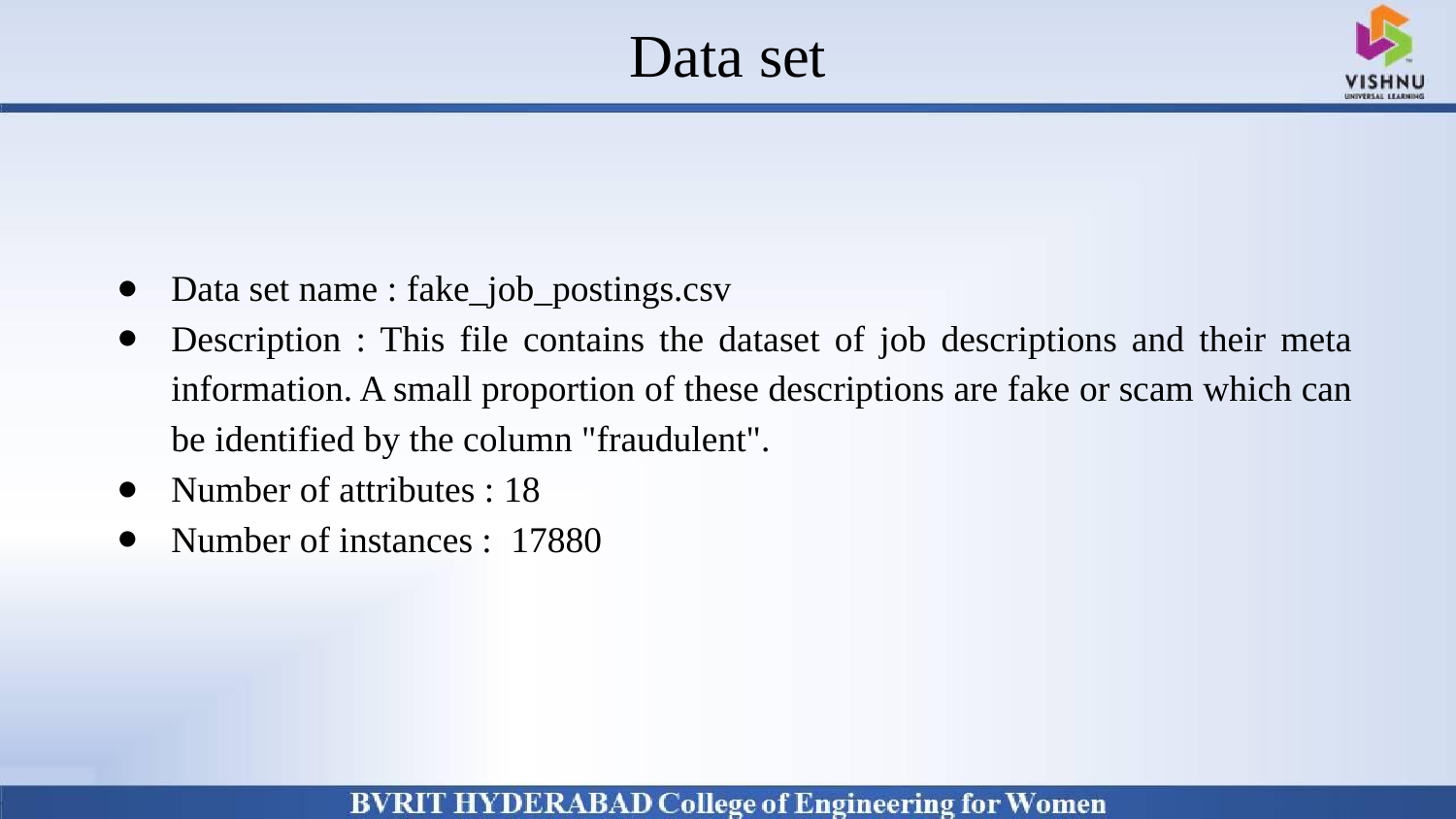

# Data set

Why Should I Study this course?

Examples

BVRIT HYDERABAD College of Engineering for Women
Data set name : fake_job_postings.csv
Description : This file contains the dataset of job descriptions and their meta information. A small proportion of these descriptions are fake or scam which can be identified by the column "fraudulent".
Number of attributes : 18
Number of instances :  17880